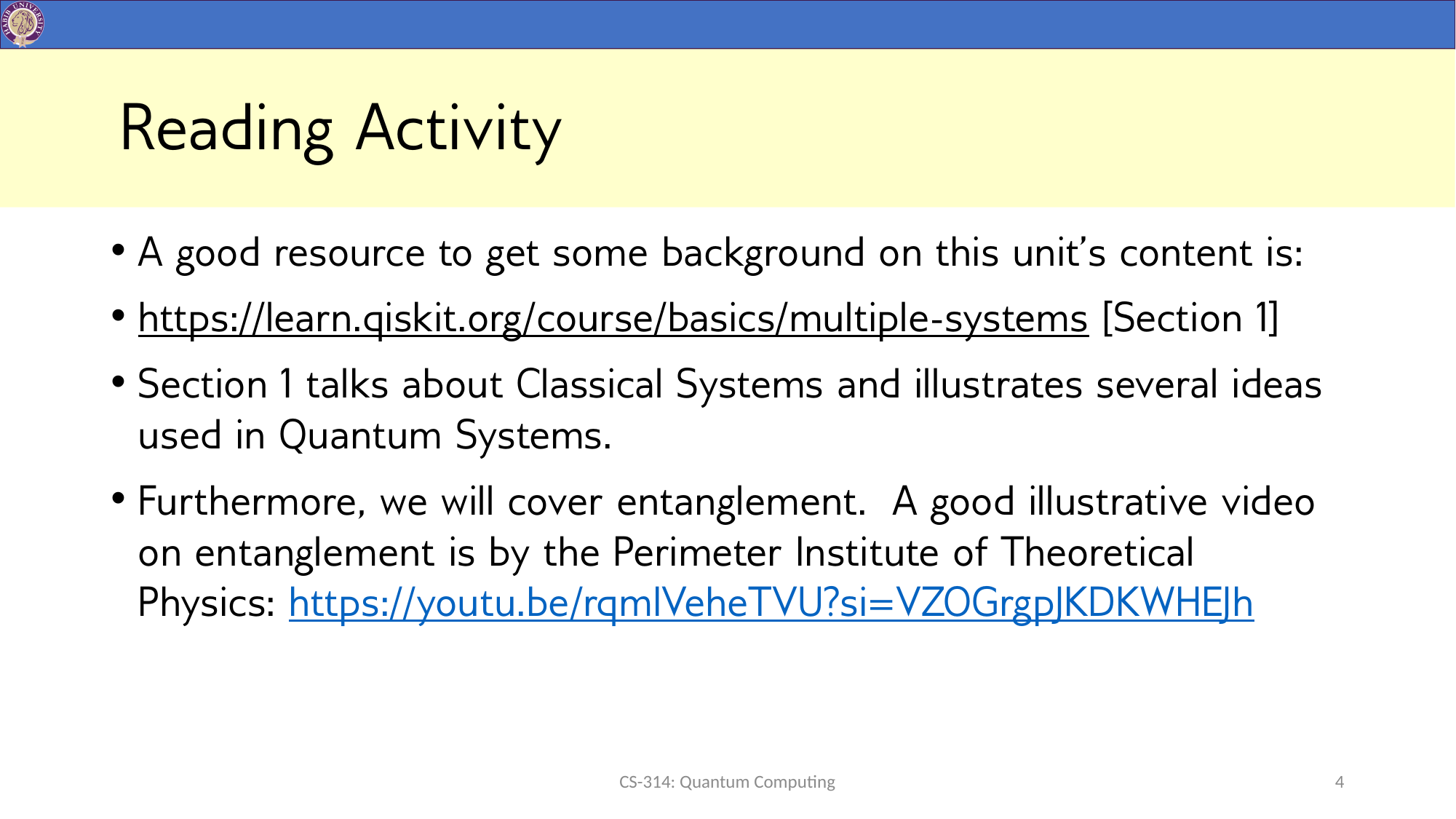

# Reading Activity
A good resource to get some background on this unit’s content is:
https://learn.qiskit.org/course/basics/multiple-systems [Section 1]
Section 1 talks about Classical Systems and illustrates several ideas used in Quantum Systems.
Furthermore, we will cover entanglement.  A good illustrative video on entanglement is by the Perimeter Institute of Theoretical Physics: https://youtu.be/rqmIVeheTVU?si=VZOGrgpJKDKWHEJh
CS-314: Quantum Computing
4